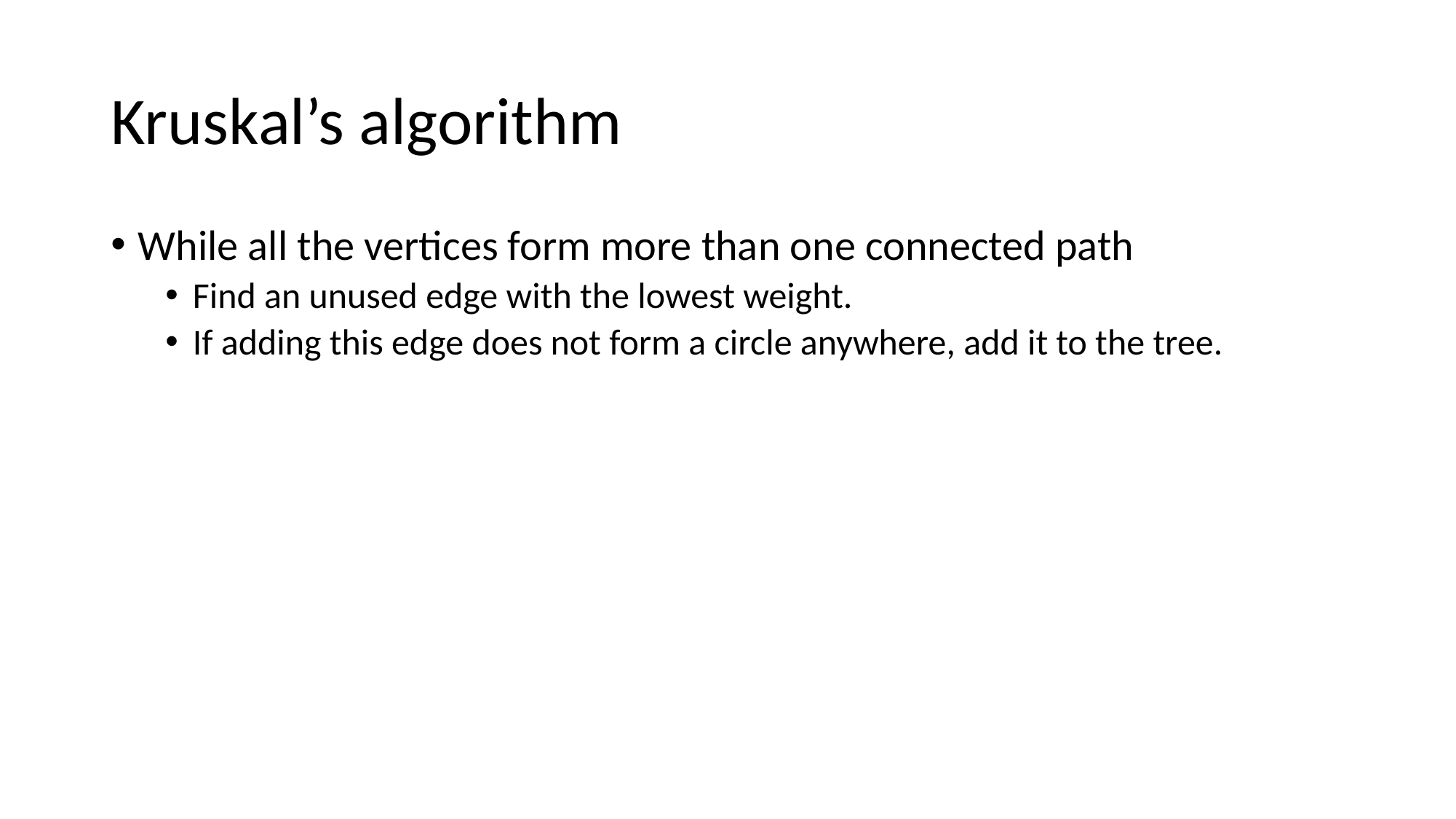

# Kruskal’s algorithm
While all the vertices form more than one connected path
Find an unused edge with the lowest weight.
If adding this edge does not form a circle anywhere, add it to the tree.